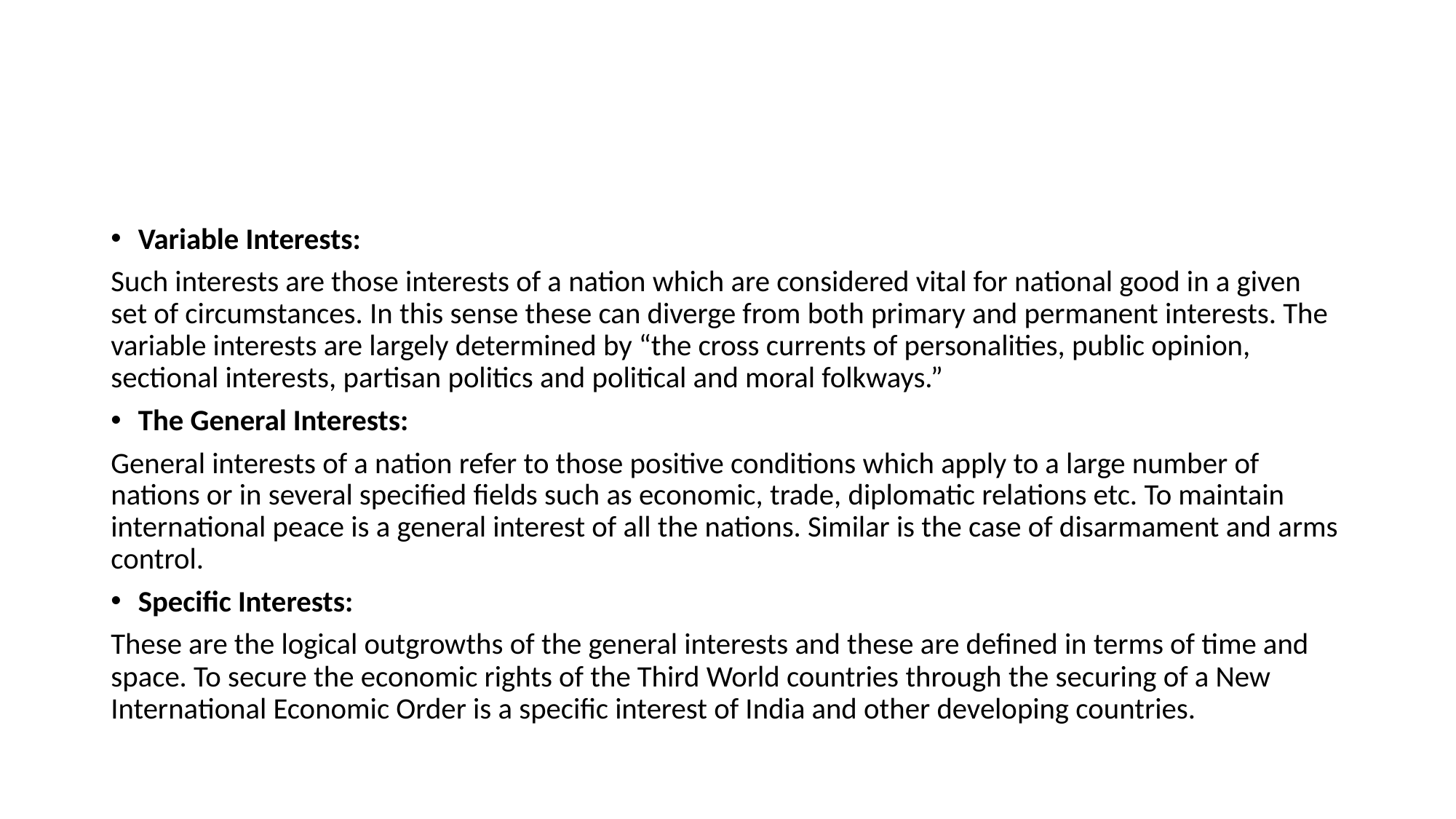

#
Variable Interests:
Such interests are those interests of a nation which are considered vital for national good in a given set of circumstances. In this sense these can diverge from both primary and permanent interests. The variable interests are largely determined by “the cross currents of personalities, public opinion, sectional interests, partisan politics and political and moral folkways.”
The General Interests:
General interests of a nation refer to those positive conditions which apply to a large number of nations or in several specified fields such as economic, trade, diplomatic relations etc. To maintain international peace is a general interest of all the nations. Similar is the case of disarmament and arms control.
Specific Interests:
These are the logical outgrowths of the general interests and these are defined in terms of time and space. To secure the economic rights of the Third World countries through the securing of a New International Economic Order is a specific interest of India and other developing countries.